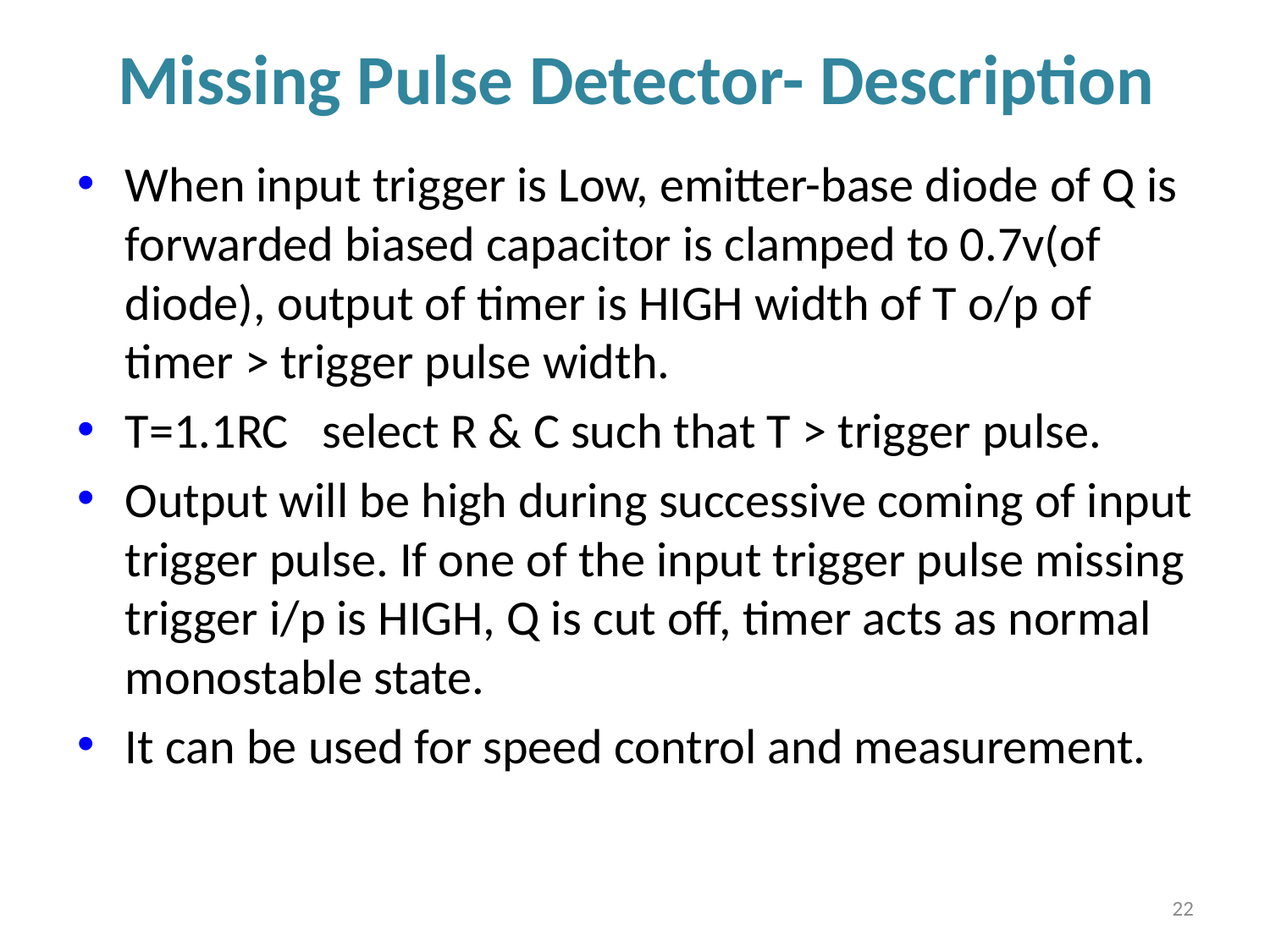

# Missing Pulse Detector- Description
When input trigger is Low, emitter-base diode of Q is forwarded biased capacitor is clamped to 0.7v(of diode), output of timer is HIGH width of T o/p of timer > trigger pulse width.
T=1.1RC   select R & C such that T > trigger pulse.
Output will be high during successive coming of input trigger pulse. If one of the input trigger pulse missing trigger i/p is HIGH, Q is cut off, timer acts as normal monostable state.
It can be used for speed control and measurement.
22